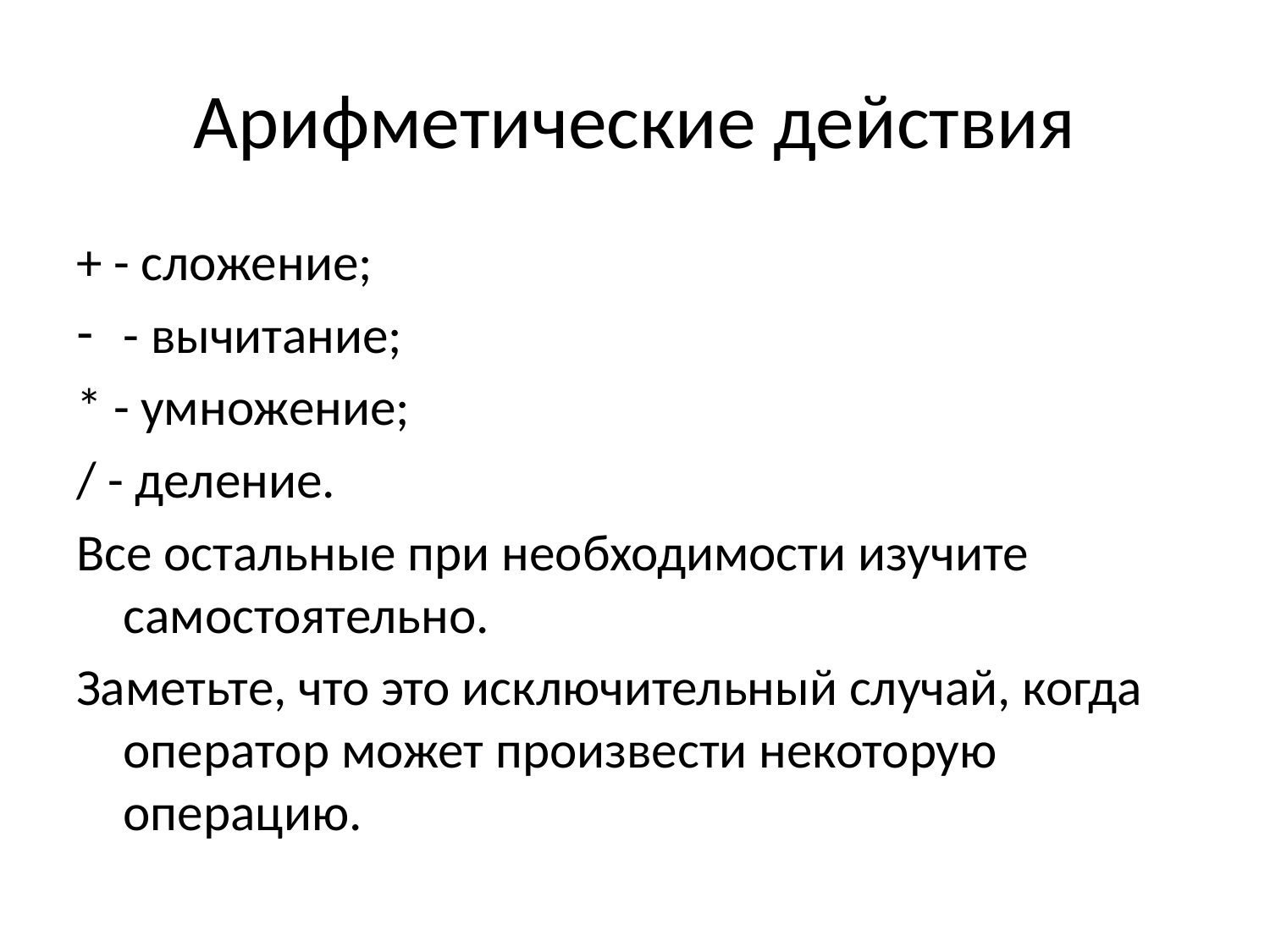

# Арифметические действия
+ - сложение;
- вычитание;
* - умножение;
/ - деление.
Все остальные при необходимости изучите самостоятельно.
Заметьте, что это исключительный случай, когда оператор может произвести некоторую операцию.